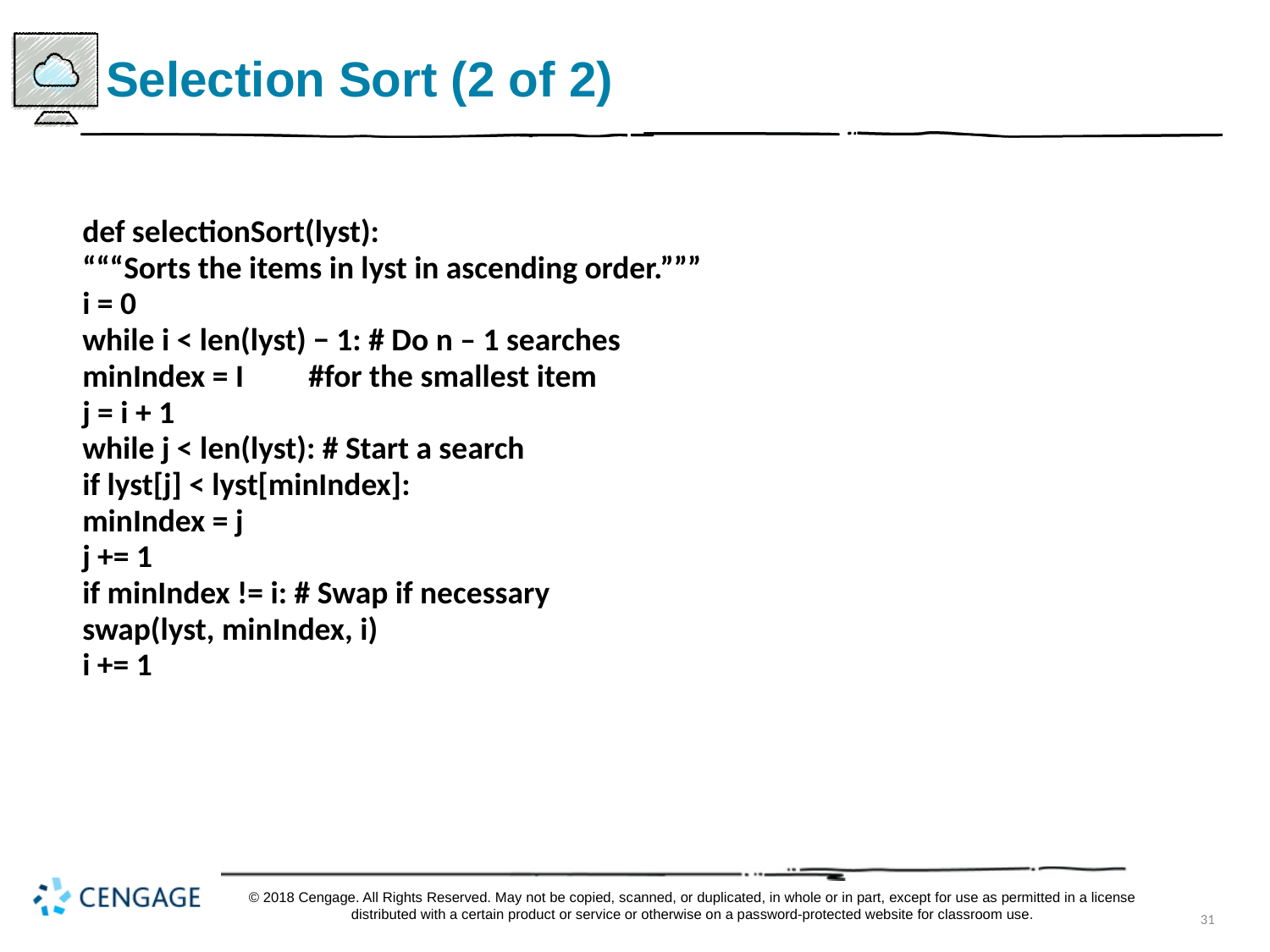

# Selection Sort (2 of 2)
def selectionSort(lyst):
“““Sorts the items in lyst in ascending order.”””
i = 0
while i < len(lyst) − 1: # Do n – 1 searches
minIndex = I         #for the smallest item
j = i + 1
while j < len(lyst): # Start a search
if lyst[j] < lyst[minIndex]:
minIndex = j
j += 1
if minIndex != i: # Swap if necessary
swap(lyst, minIndex, i)
i += 1
© 2018 Cengage. All Rights Reserved. May not be copied, scanned, or duplicated, in whole or in part, except for use as permitted in a license distributed with a certain product or service or otherwise on a password-protected website for classroom use.